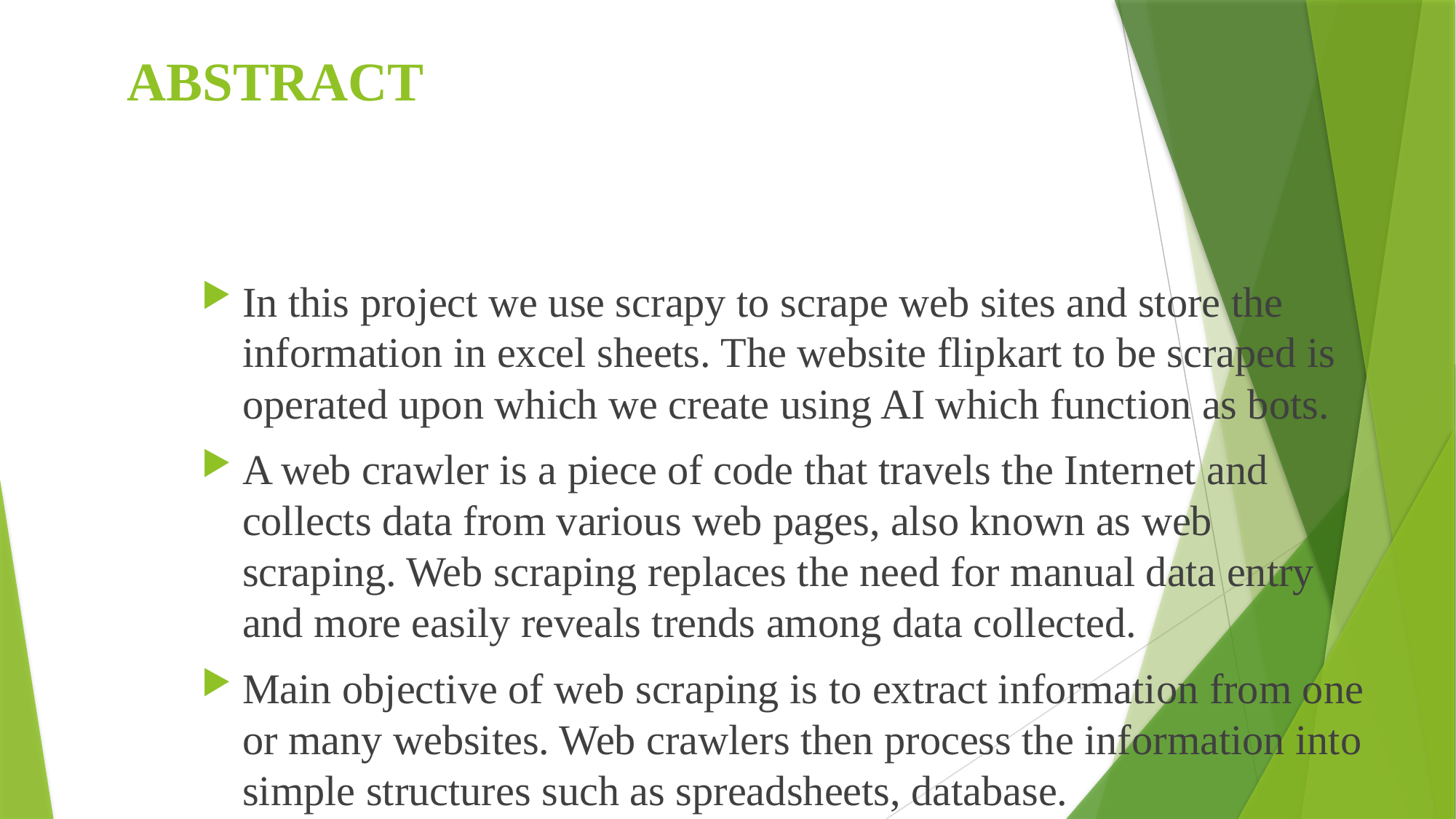

# ABSTRACT
In this project we use scrapy to scrape web sites and store the information in excel sheets. The website flipkart to be scraped is operated upon which we create using AI which function as bots.
A web crawler is a piece of code that travels the Internet and collects data from various web pages, also known as web scraping. Web scraping replaces the need for manual data entry and more easily reveals trends among data collected.
Main objective of web scraping is to extract information from one or many websites. Web crawlers then process the information into simple structures such as spreadsheets, database.